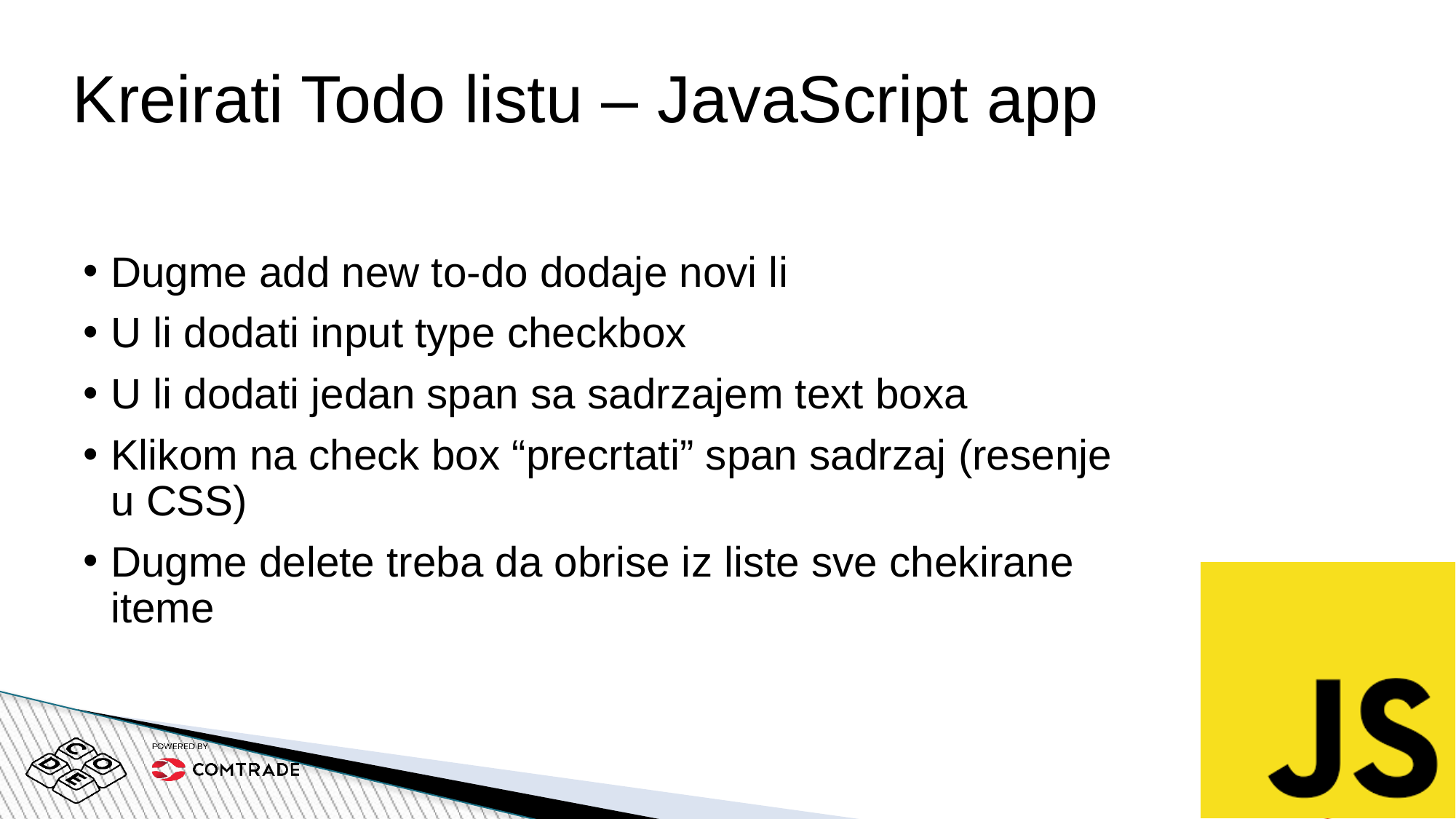

# Kreirati Todo listu – JavaScript app
Dugme add new to-do dodaje novi li
U li dodati input type checkbox
U li dodati jedan span sa sadrzajem text boxa
Klikom na check box “precrtati” span sadrzaj (resenje u CSS)
Dugme delete treba da obrise iz liste sve chekirane iteme